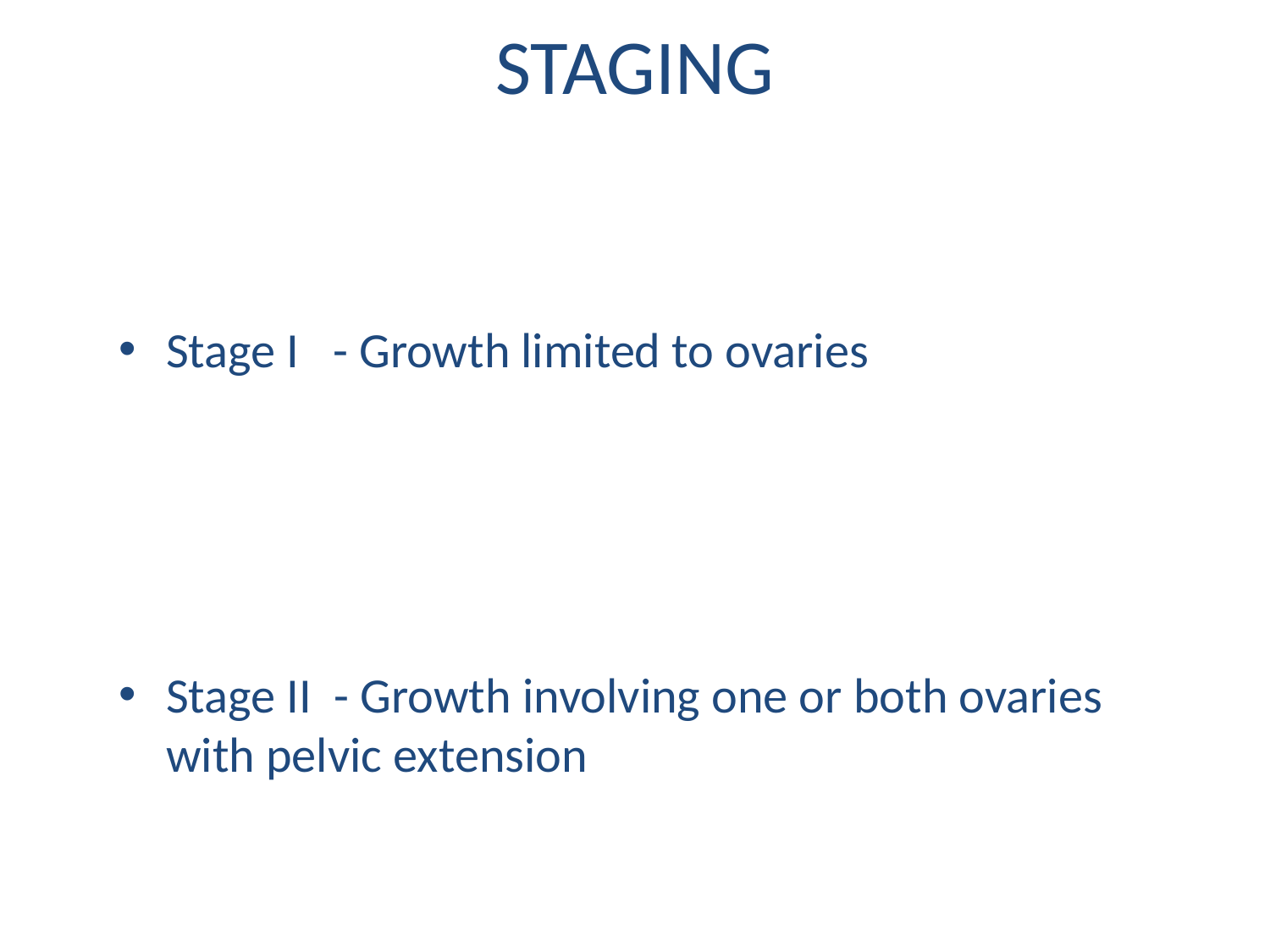

# STAGING

Stage I   - Growth limited to ovaries

Stage II  - Growth involving one or both ovaries with pelvic extension